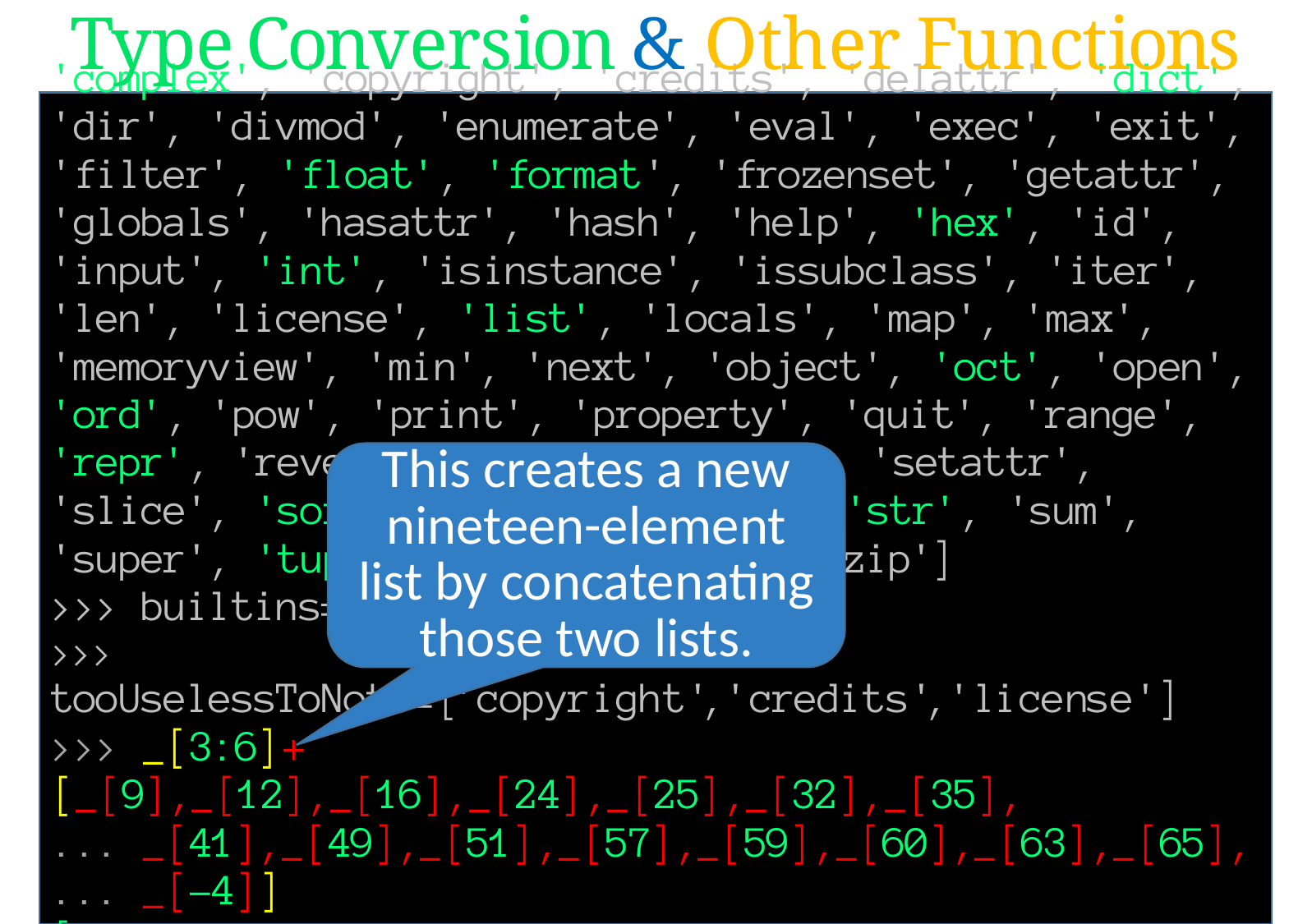

Type Conversion & Other Functions
'complex', 'copyright', 'credits', 'delattr', 'dict', 'dir', 'divmod', 'enumerate', 'eval', 'exec', 'exit', 'filter', 'float', 'format', 'frozenset', 'getattr', 'globals', 'hasattr', 'hash', 'help', 'hex', 'id', 'input', 'int', 'isinstance', 'issubclass', 'iter', 'len', 'license', 'list', 'locals', 'map', 'max', 'memoryview', 'min', 'next', 'object', 'oct', 'open', 'ord', 'pow', 'print', 'property', 'quit', 'range', 'repr', 'reversed', 'round', 'set', 'setattr', 'slice', 'sorted', 'staticmethod', 'str', 'sum', 'super', 'tuple', 'type', 'vars', 'zip']
>>> builtins=_
>>> tooUselessToNote=['copyright','credits','license']
>>> _[3:6]+[_[9],_[12],_[16],_[24],_[25],_[32],_[35],
... _[41],_[49],_[51],_[57],_[59],_[60],_[63],_[65],
... _[-4]]
['ascii', 'bin', 'bool', 'chr', 'complex', 'dict',
This creates a new nineteen-element list by concatenating those two lists.